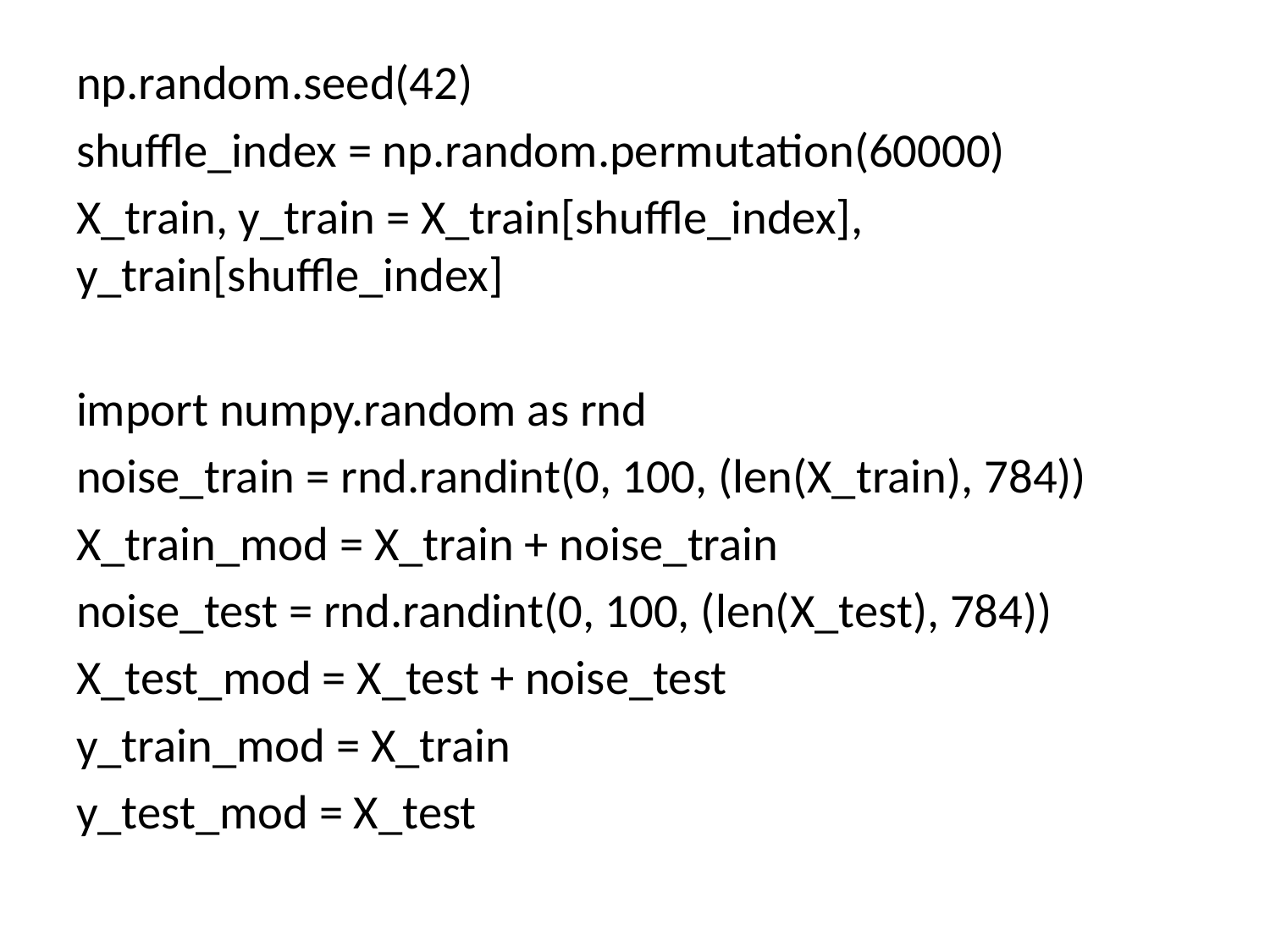

#
np.random.seed(42)
shuffle_index = np.random.permutation(60000)
X_train, y_train = X_train[shuffle_index], y_train[shuffle_index]

import numpy.random as rnd
noise_train = rnd.randint(0, 100, (len(X_train), 784))
X_train_mod = X_train + noise_train
noise_test = rnd.randint(0, 100, (len(X_test), 784))
X_test_mod = X_test + noise_test
y_train_mod = X_train
y_test_mod = X_test